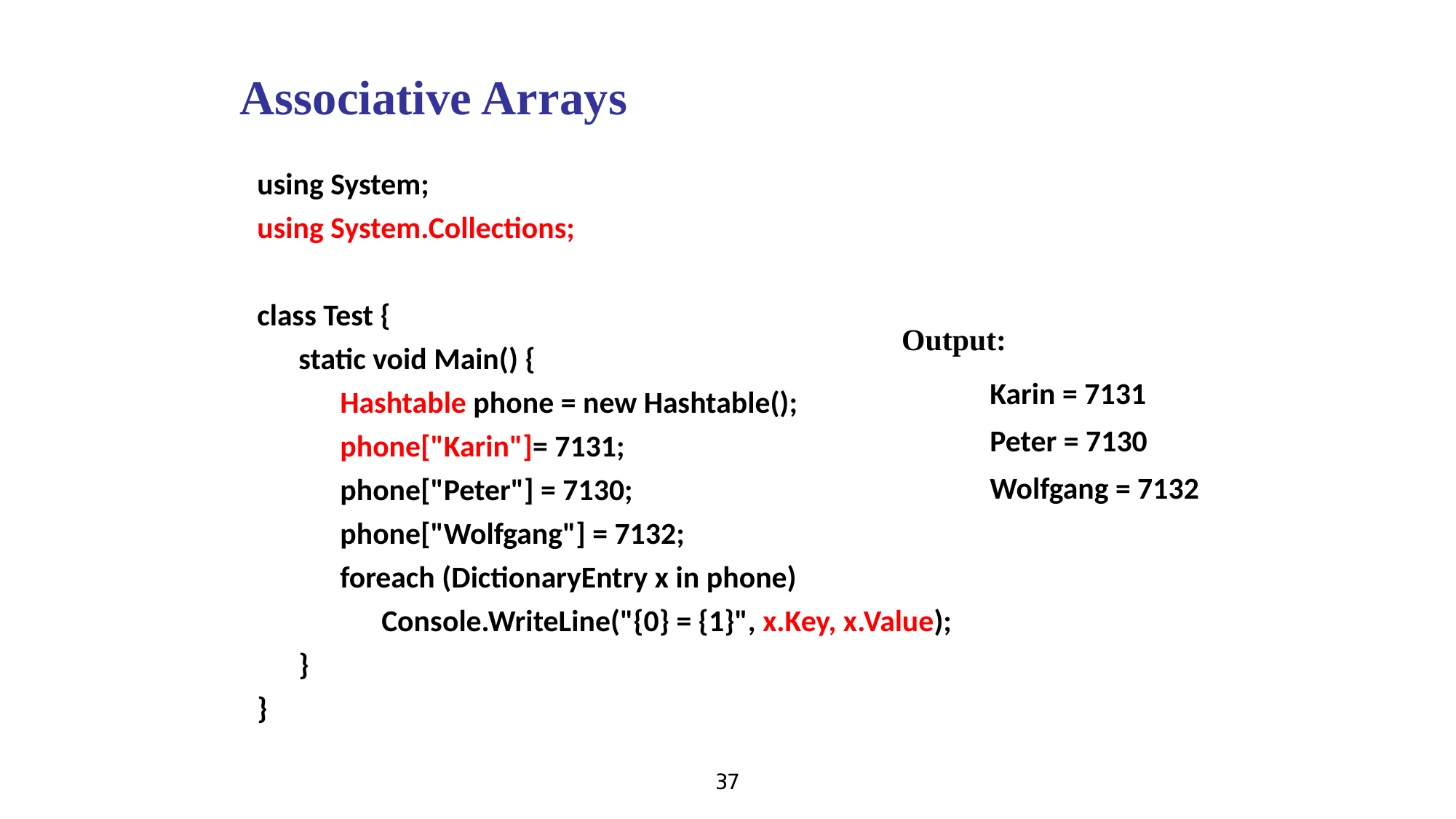

Associative Arrays
using System;
using System.Collections;

class Test {
      static void Main() {
            Hashtable phone = new Hashtable();
            phone["Karin"]= 7131;
            phone["Peter"] = 7130;
            phone["Wolfgang"] = 7132;
            foreach (DictionaryEntry x in phone)
                  Console.WriteLine("{0} = {1}", x.Key, x.Value);
      }
}
Output:
Karin = 7131
Peter = 7130
Wolfgang = 7132
37